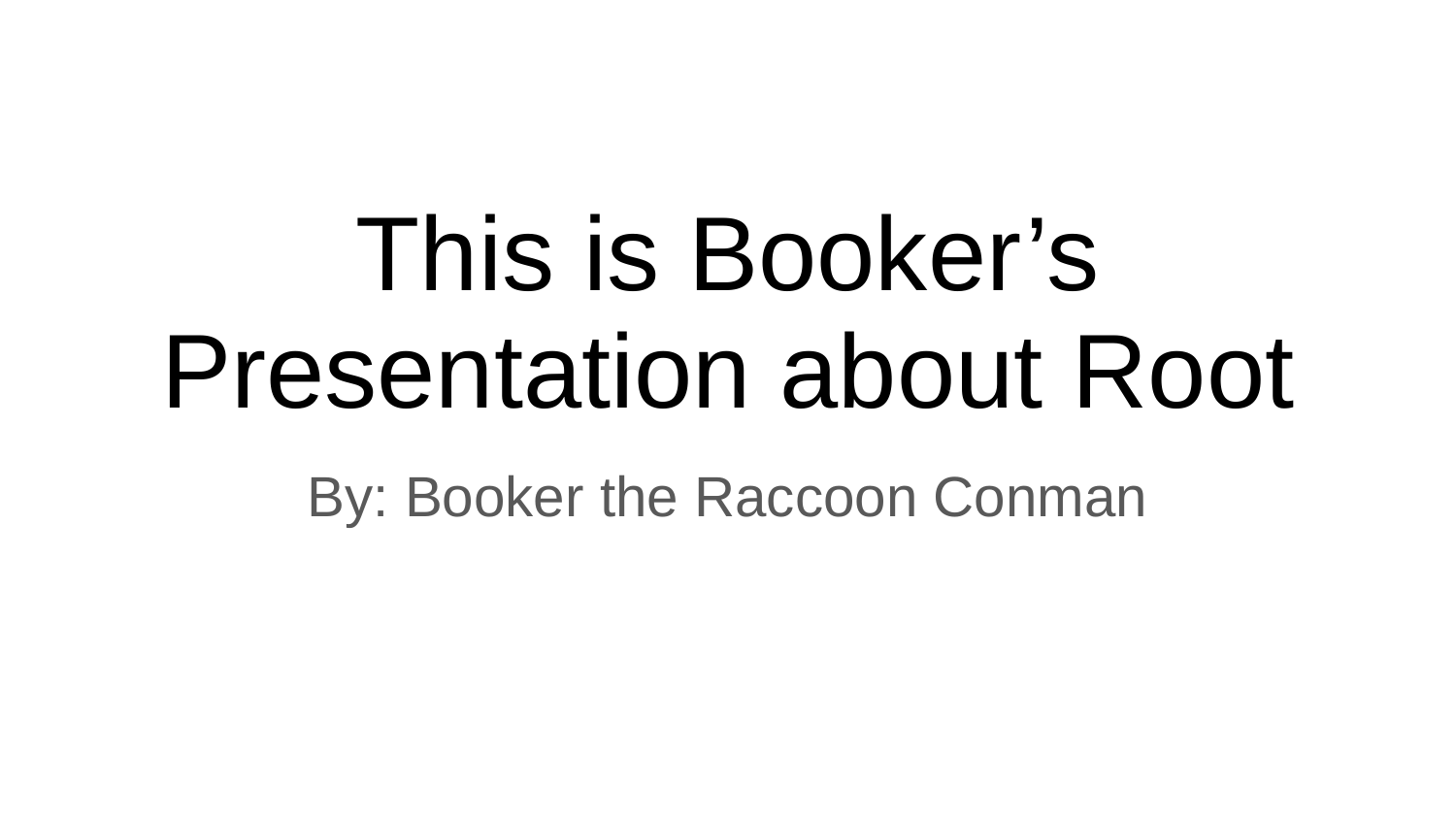

# This is Booker’s Presentation about Root
By: Booker the Raccoon Conman